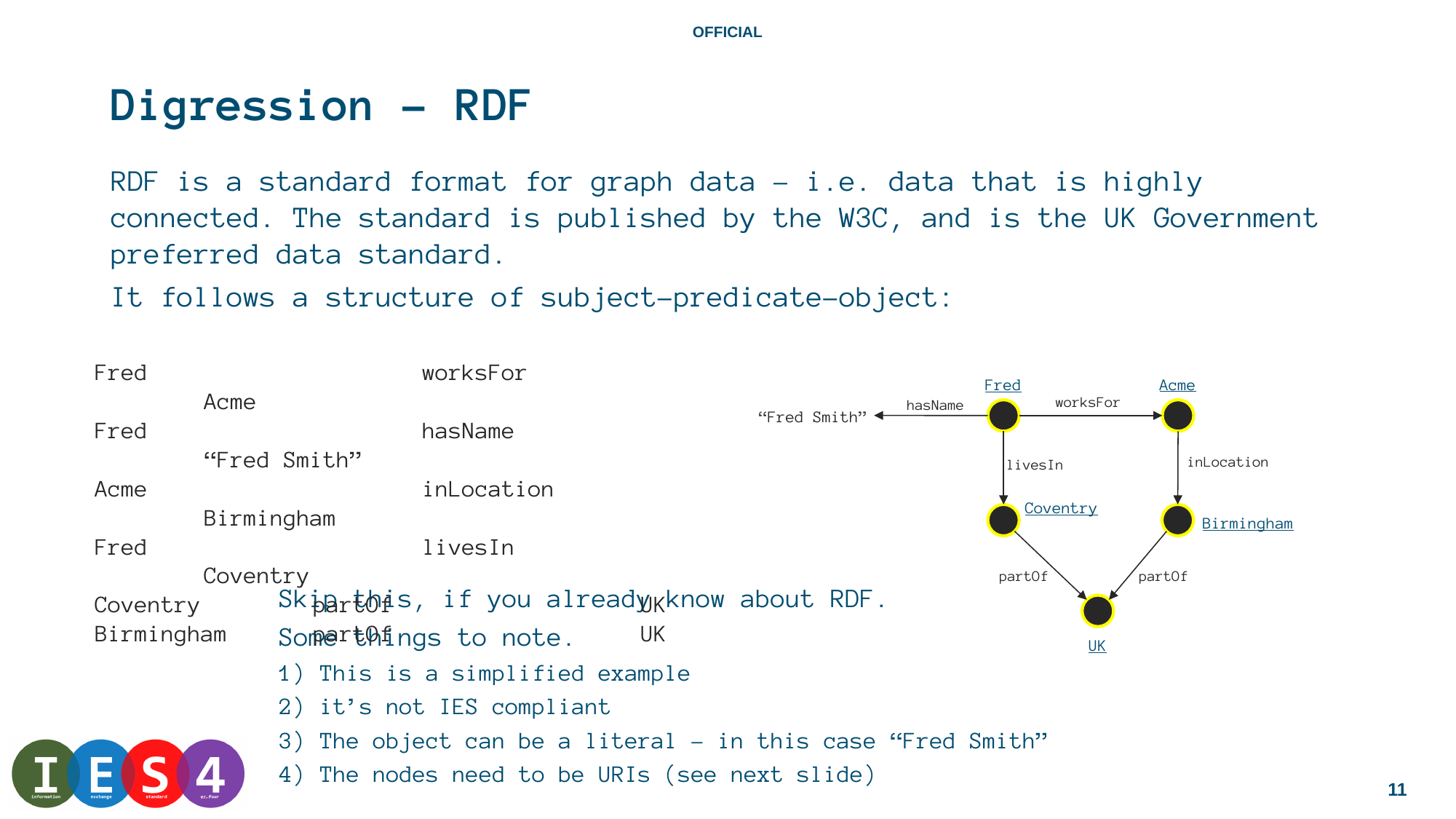

# Digression - RDF
RDF is a standard format for graph data – i.e. data that is highly connected. The standard is published by the W3C, and is the UK Government preferred data standard.
It follows a structure of subject-predicate-object:

Fred			worksFor			Acme
Fred			hasName			“Fred Smith”
Acme			inLocation		Birmingham
Fred			livesIn			Coventry
Coventry		partOf			UK
Birmingham	partOf			UK
Acme
Fred
worksFor
hasName

“Fred Smith”
inLocation
livesIn
Coventry

Birmingham
partOf
partOf
Skip this, if you already know about RDF.
Some things to note.
This is a simplified example
it’s not IES compliant
The object can be a literal – in this case “Fred Smith”
The nodes need to be URIs (see next slide)

UK